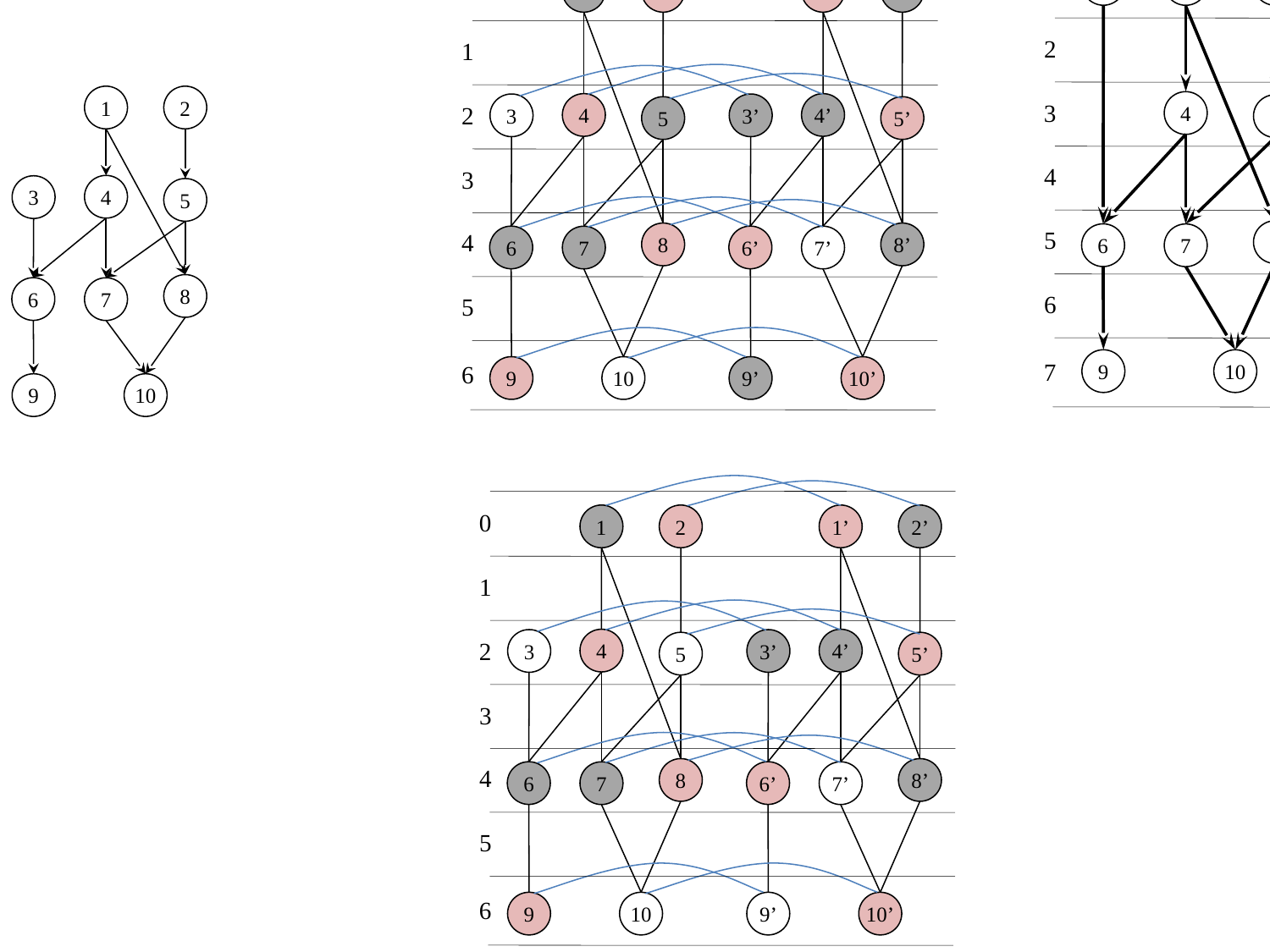

3
1
2
1
1
2
1’
2’
0

2
1

1
2
4
4
4’
3
3’
5
5
5’
3
2

4
3
4
3
5

8
8
8’
6
7
5
6
6’
7
7’
4

8

6
7
6
5

9
10
7
9
10
9’
10’
6
9
10

1
2
1’
2’
0

1

4
4’
3
3’
5
5’
2

3

8
8’
6
6’
7
7’
4

5

9
10
9’
10’
6